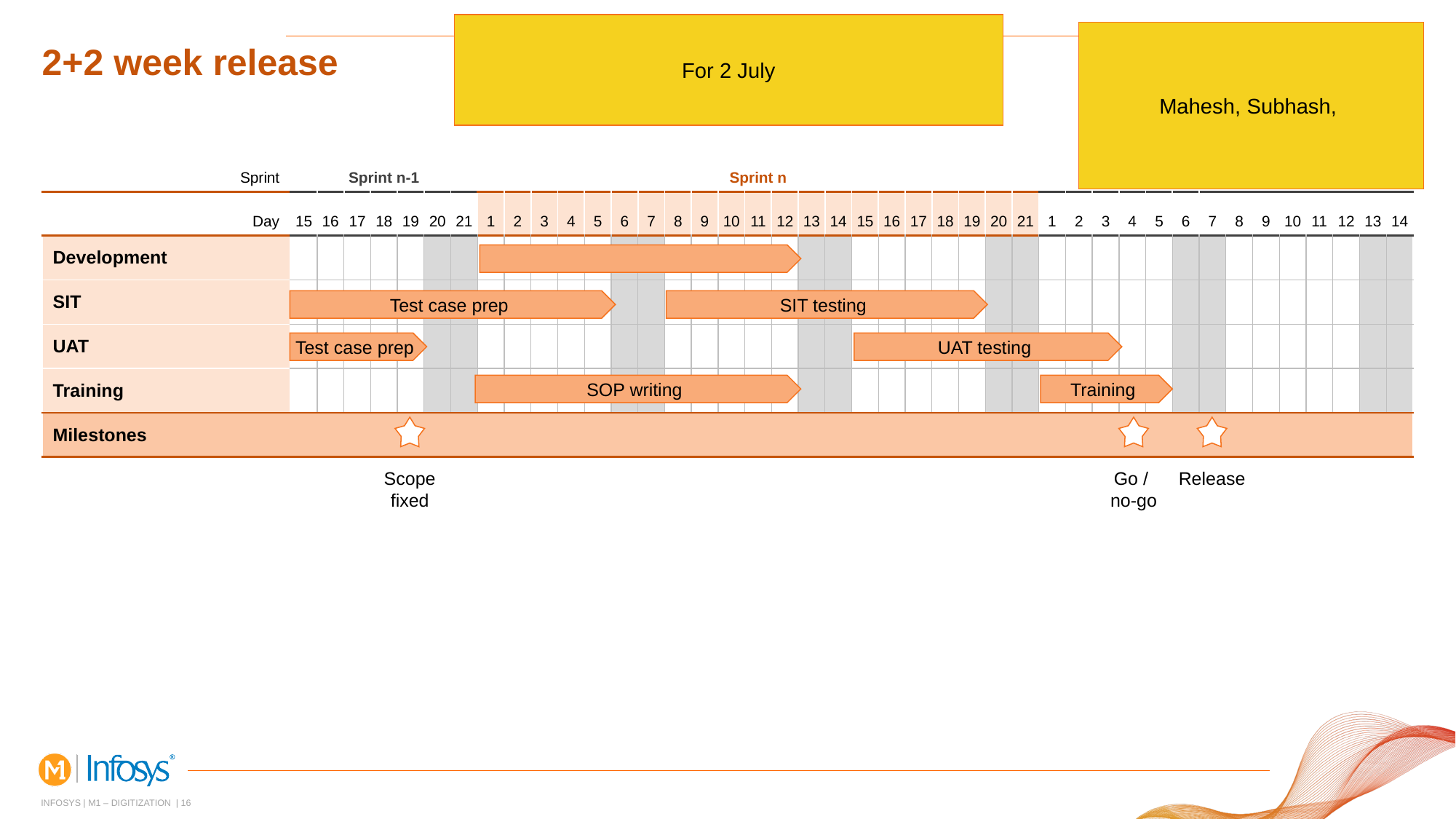

For 2 July
Mahesh, Subhash,
# 2+2 week release

| Sprint | Sprint n-1 |  |  |  |  |  |  | Sprint n |  |  |  |  |  |  |  |  |  |  |  |  |  |  |  |  |  |  |  |  | Sprint n+1 |  |  |  |  |  |  |  |  |  |  |  |  |  |
| --- | --- | --- | --- | --- | --- | --- | --- | --- | --- | --- | --- | --- | --- | --- | --- | --- | --- | --- | --- | --- | --- | --- | --- | --- | --- | --- | --- | --- | --- | --- | --- | --- | --- | --- | --- | --- | --- | --- | --- | --- | --- | --- |
| Day | 15 | 16 | 17 | 18 | 19 | 20 | 21 | 1 | 2 | 3 | 4 | 5 | 6 | 7 | 8 | 9 | 10 | 11 | 12 | 13 | 14 | 15 | 16 | 17 | 18 | 19 | 20 | 21 | 1 | 2 | 3 | 4 | 5 | 6 | 7 | 8 | 9 | 10 | 11 | 12 | 13 | 14 |
| Development |  |  |  |  |  |  |  |  |  |  |  |  |  |  |  |  |  |  |  |  |  |  |  |  |  |  |  |  |  |  |  |  |  |  |  |  |  |  |  |  |  |  |
| SIT |  |  |  |  |  |  |  |  |  |  |  |  |  |  |  |  |  |  |  |  |  |  |  |  |  |  |  |  |  |  |  |  |  |  |  |  |  |  |  |  |  |  |
| UAT |  |  |  |  |  |  |  |  |  |  |  |  |  |  |  |  |  |  |  |  |  |  |  |  |  |  |  |  |  |  |  |  |  |  |  |  |  |  |  |  |  |  |
| Training |  |  |  |  |  |  |  |  |  |  |  |  |  |  |  |  |  |  |  |  |  |  |  |  |  |  |  |  |  |  |  |  |  |  |  |  |  |  |  |  |  |  |
| Milestones |  |  |  |  |  |  |  |  |  |  |  |  |  |  |  |  |  |  |  |  |  |  |  |  |  |  |  |  |  |  |  |  |  |  |  |  |  |  |  |  |  |  |

Test case prep
SIT testing
Test case prep
UAT testing
SOP writing
Training

Scope fixed
Go /
no-go
Release